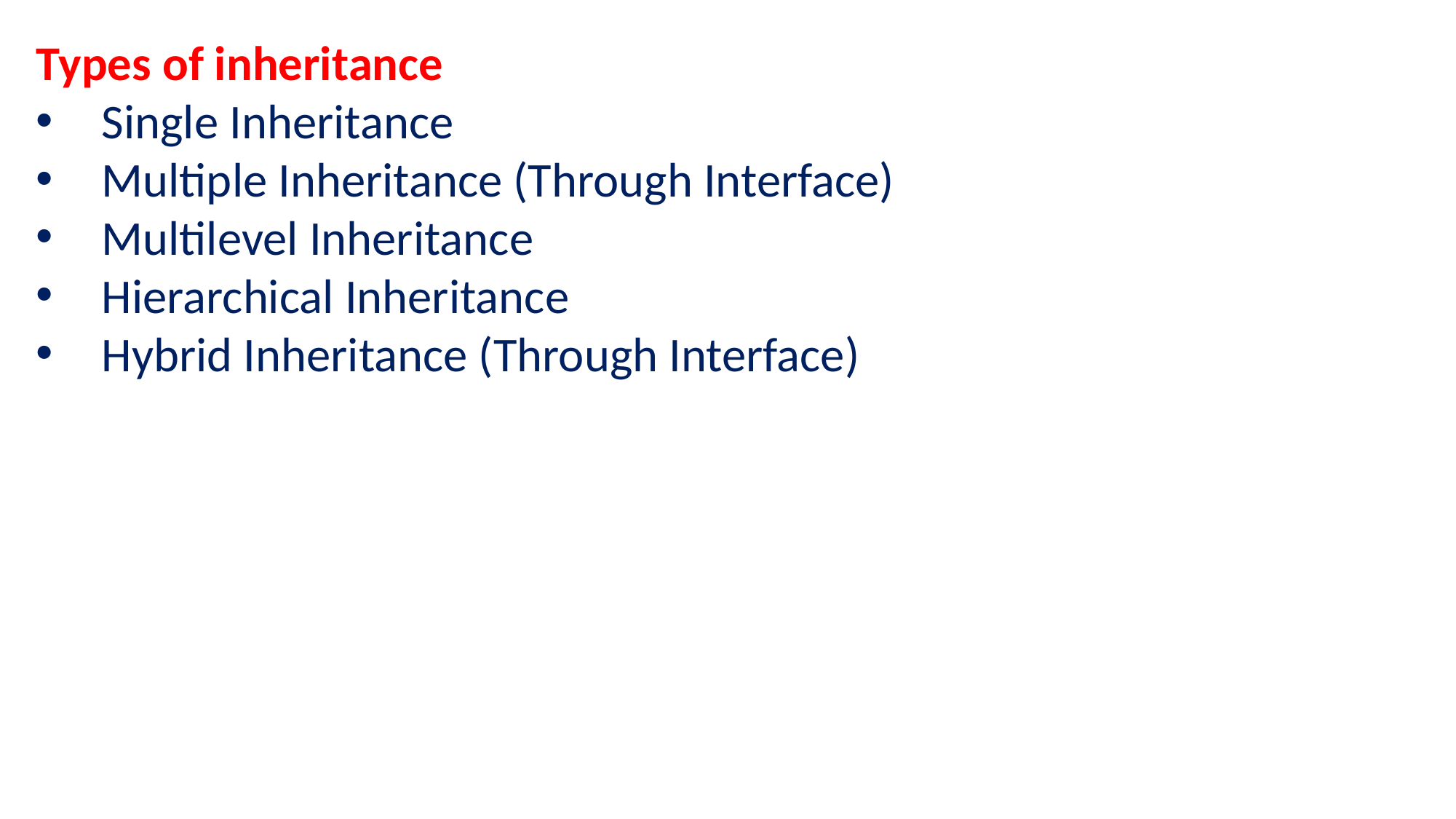

Types of inheritance
 Single Inheritance
 Multiple Inheritance (Through Interface)
 Multilevel Inheritance
 Hierarchical Inheritance
 Hybrid Inheritance (Through Interface)